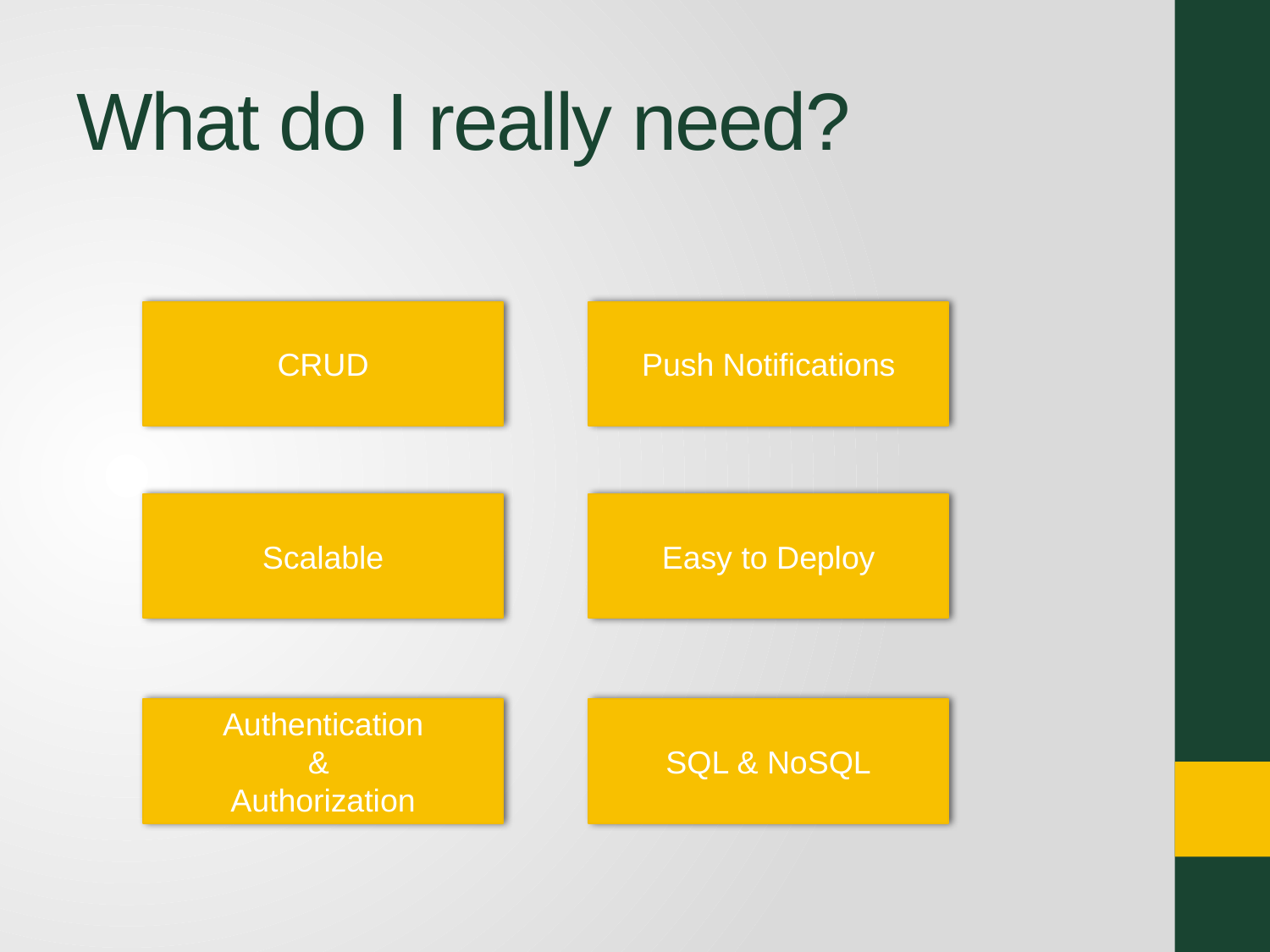

# What do I really need?

CRUD
Push Notifications
Scalable
Easy to Deploy

Authentication
&
Authorization

SQL & NoSQL